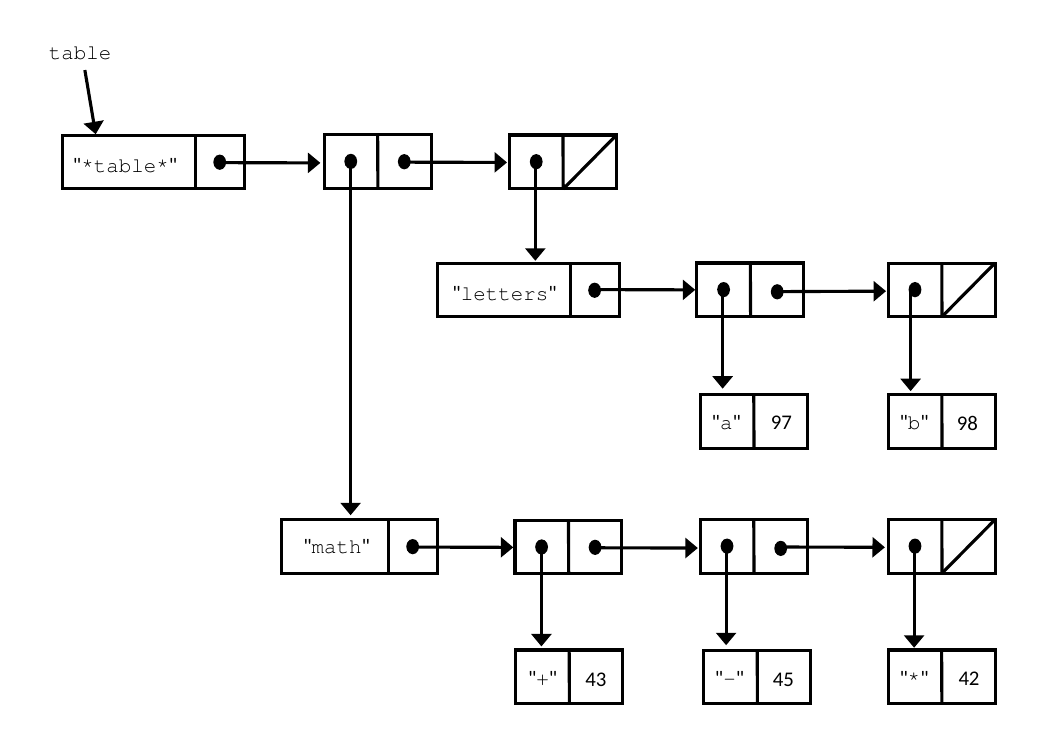

table

"*table*"

"letters"

"a"
97
"b"
98

"math"

42
"*"
"+"
"-"
45
43